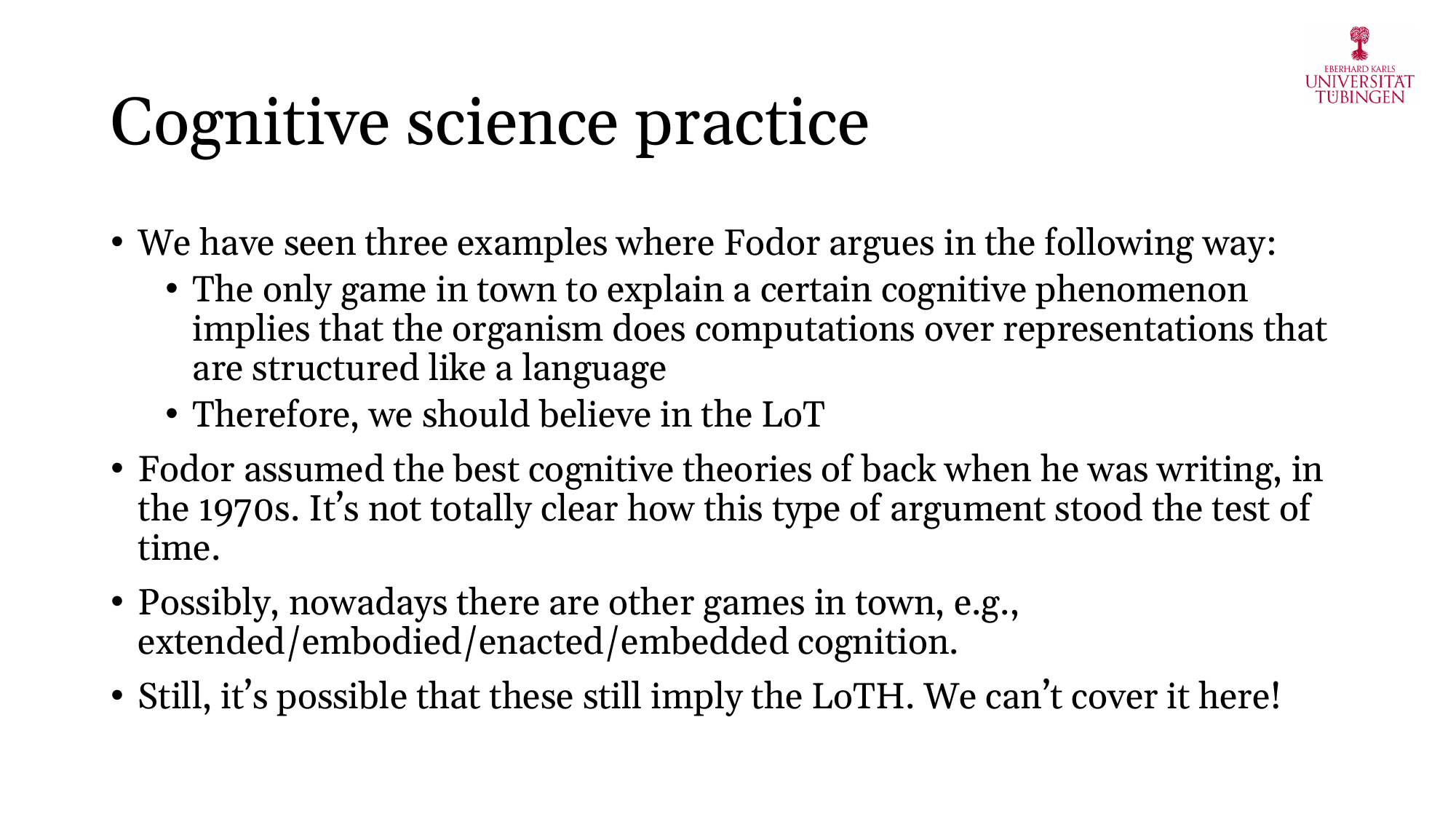

# Cognitive science practice
We have seen three examples where Fodor argues in the following way:
The only game in town to explain a certain cognitive phenomenon implies that the organism does computations over representations that are structured like a language
Therefore, we should believe in the LoT
Fodor assumed the best cognitive theories of back when he was writing, in the 1970s. It’s not totally clear how this type of argument stood the test of time.
Possibly, nowadays there are other games in town, e.g., extended/embodied/enacted/embedded cognition.
Still, it’s possible that these still imply the LoTH. We can’t cover it here!